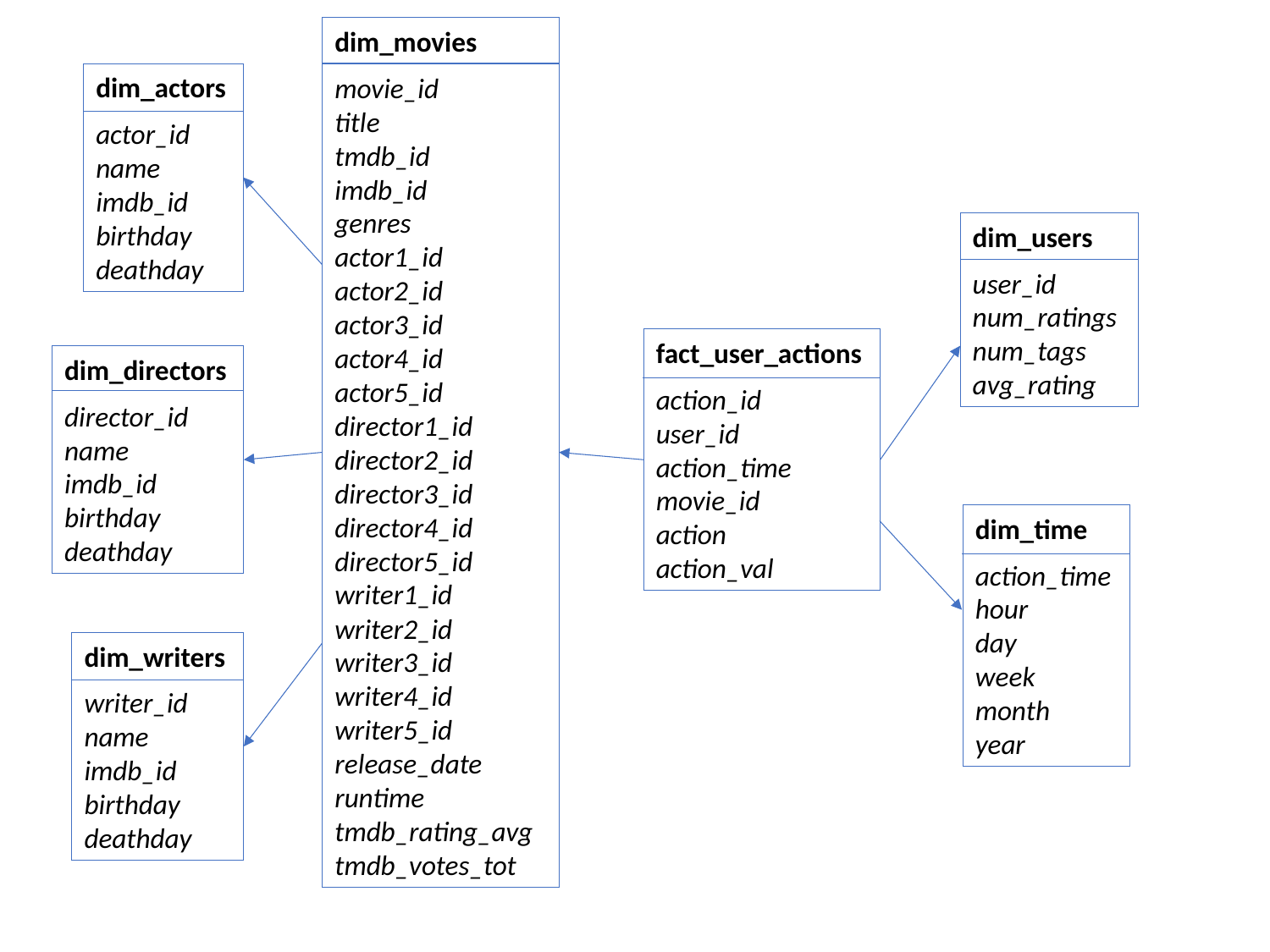

dim_movies

movie_id
title
tmdb_id
imdb_id
genres
actor1_id
actor2_id
actor3_id
actor4_id
actor5_id
director1_id
director2_id
director3_id
director4_id
director5_id
writer1_id
writer2_id
writer3_id
writer4_id
writer5_id
release_date
runtime
tmdb_rating_avg
tmdb_votes_tot
dim_actors

actor_id
name
imdb_id
birthday
deathday
dim_users

user_id
num_ratings
num_tags
avg_rating
fact_user_actions

action_id
user_id
action_time
movie_id
action
action_val
dim_directors

director_id
name
imdb_id
birthday
deathday
dim_time

action_time
hour
day
week
month
year
dim_writers

writer_id
name
imdb_id
birthday
deathday